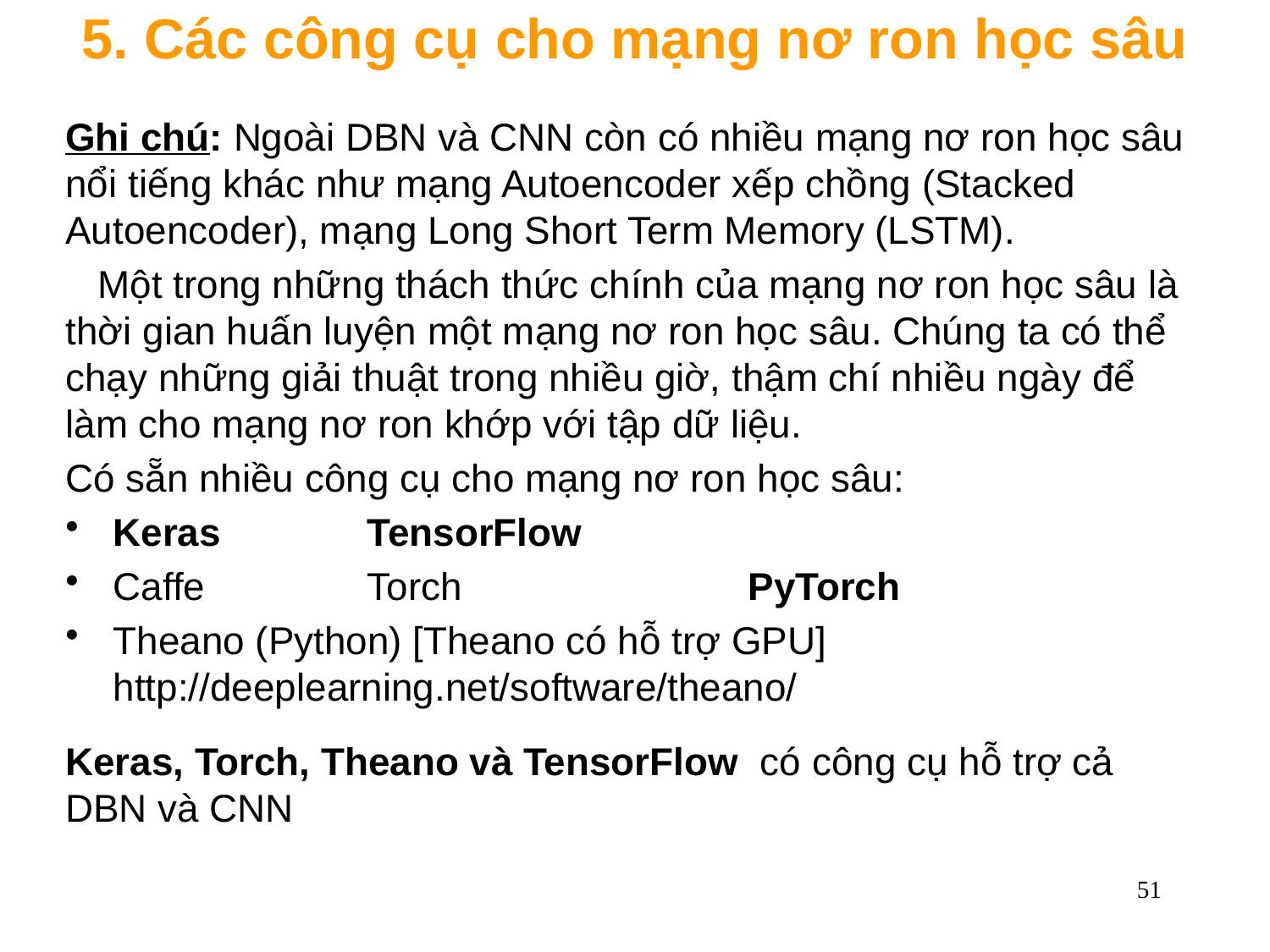

# 5. Các công cụ cho mạng nơ ron học sâu
Ghi chú: Ngoài DBN và CNN còn có nhiều mạng nơ ron học sâu nổi tiếng khác như mạng Autoencoder xếp chồng (Stacked Autoencoder), mạng Long Short Term Memory (LSTM).
   Một trong những thách thức chính của mạng nơ ron học sâu là thời gian huấn luyện một mạng nơ ron học sâu. Chúng ta có thể chạy những giải thuật trong nhiều giờ, thậm chí nhiều ngày để làm cho mạng nơ ron khớp với tập dữ liệu.
Có sẵn nhiều công cụ cho mạng nơ ron học sâu:
Keras		TensorFlow
Caffe		Torch			PyTorch
Theano (Python) [Theano có hỗ trợ GPU] http://deeplearning.net/software/theano/

Keras, Torch, Theano và TensorFlow  có công cụ hỗ trợ cả DBN và CNN

51